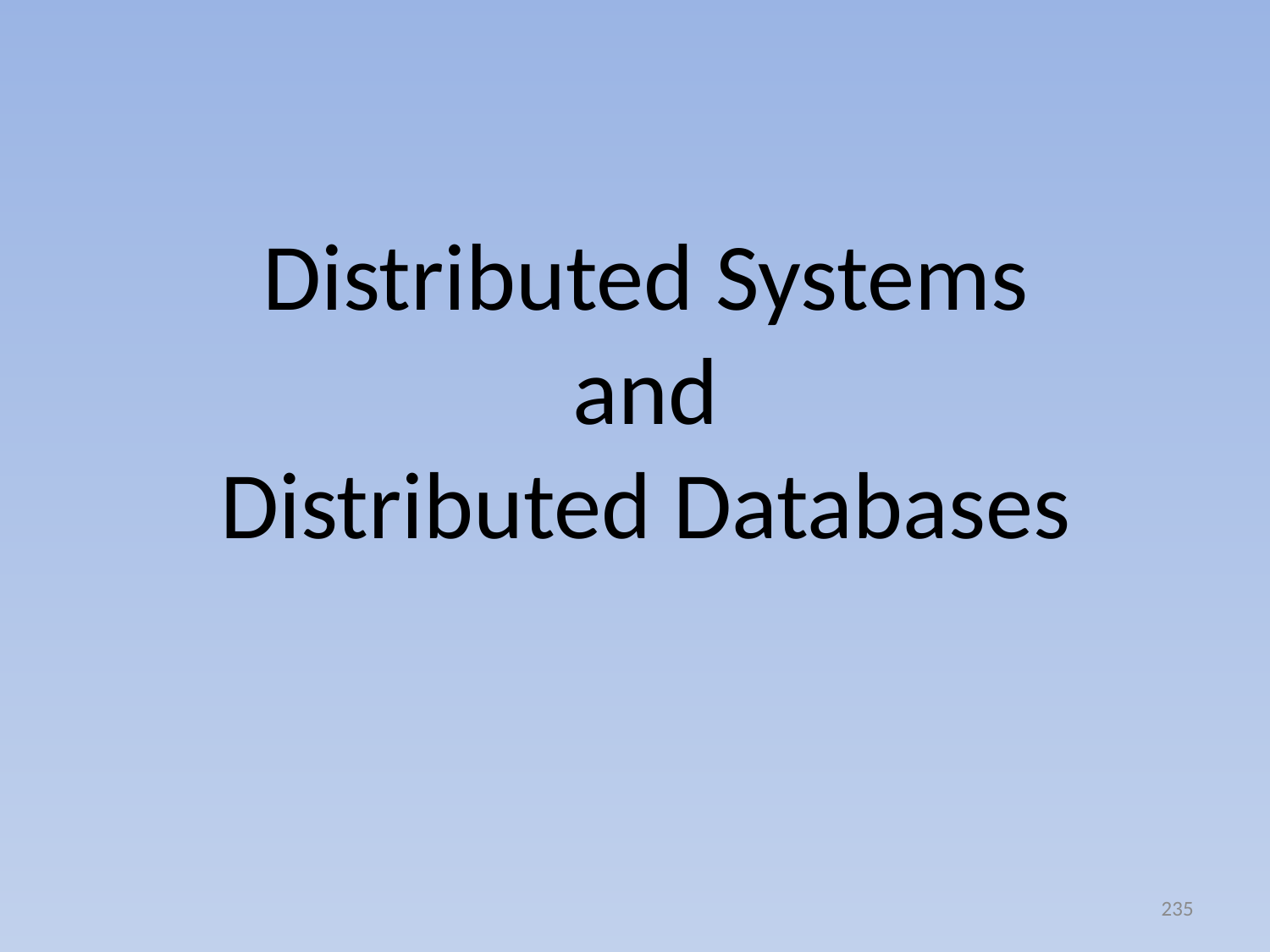

# Distributed Systems and Distributed Databases
235